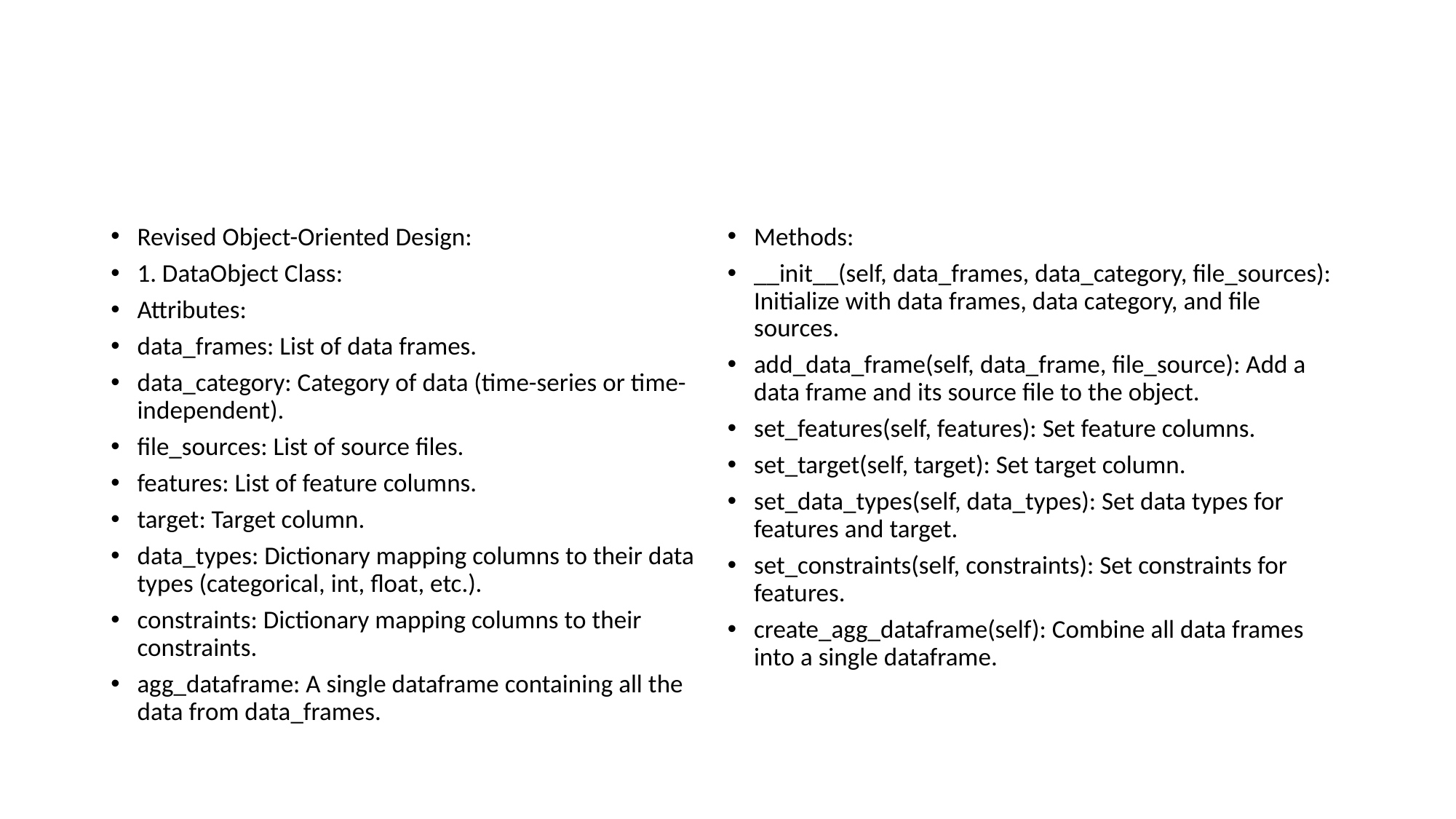

#
Revised Object-Oriented Design:
1. DataObject Class:
Attributes:
data_frames: List of data frames.
data_category: Category of data (time-series or time-independent).
file_sources: List of source files.
features: List of feature columns.
target: Target column.
data_types: Dictionary mapping columns to their data types (categorical, int, float, etc.).
constraints: Dictionary mapping columns to their constraints.
agg_dataframe: A single dataframe containing all the data from data_frames.
Methods:
__init__(self, data_frames, data_category, file_sources): Initialize with data frames, data category, and file sources.
add_data_frame(self, data_frame, file_source): Add a data frame and its source file to the object.
set_features(self, features): Set feature columns.
set_target(self, target): Set target column.
set_data_types(self, data_types): Set data types for features and target.
set_constraints(self, constraints): Set constraints for features.
create_agg_dataframe(self): Combine all data frames into a single dataframe.